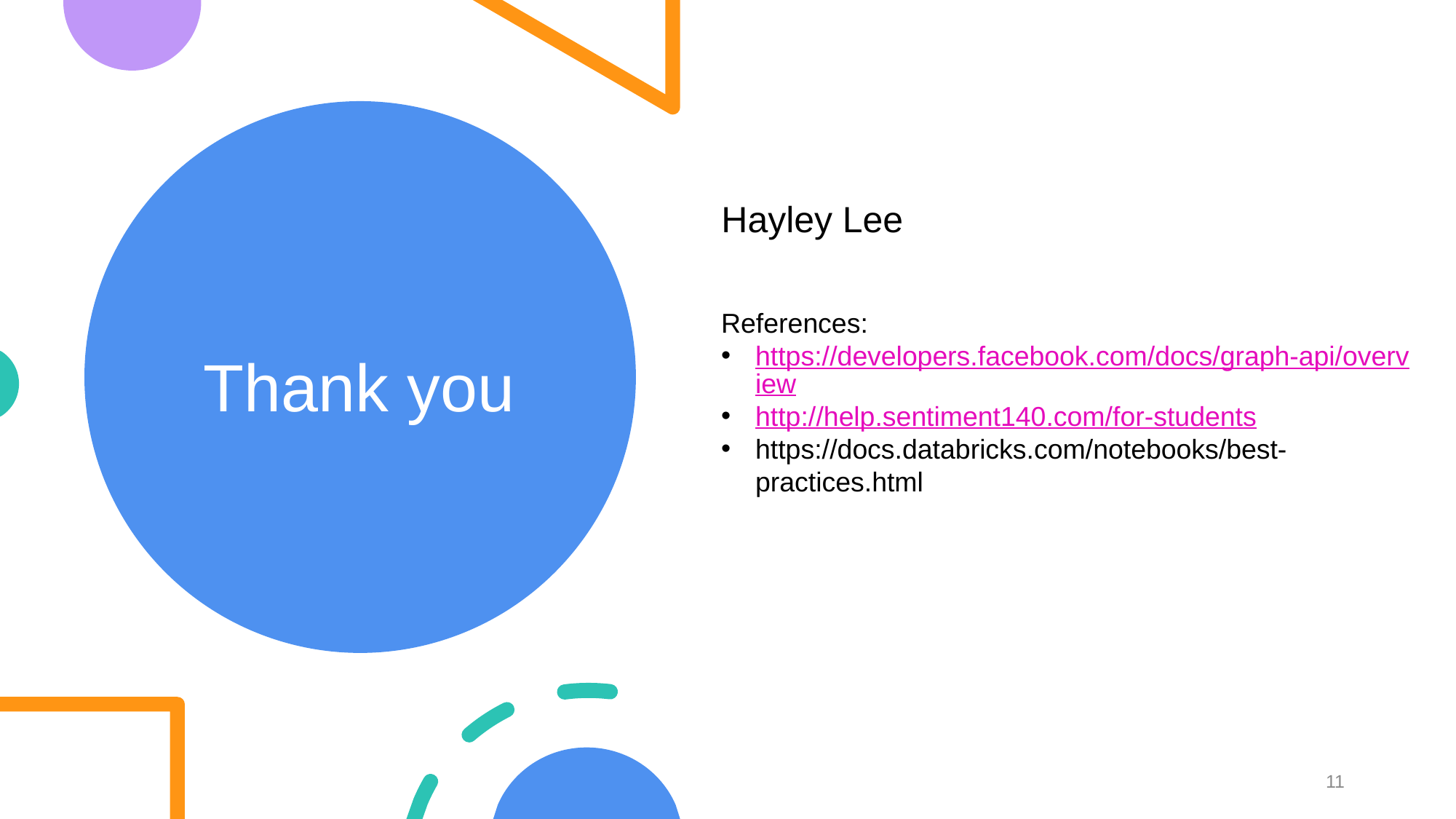

# Thank you
Hayley Lee
References:
https://developers.facebook.com/docs/graph-api/overview
http://help.sentiment140.com/for-students
https://docs.databricks.com/notebooks/best-practices.html

11